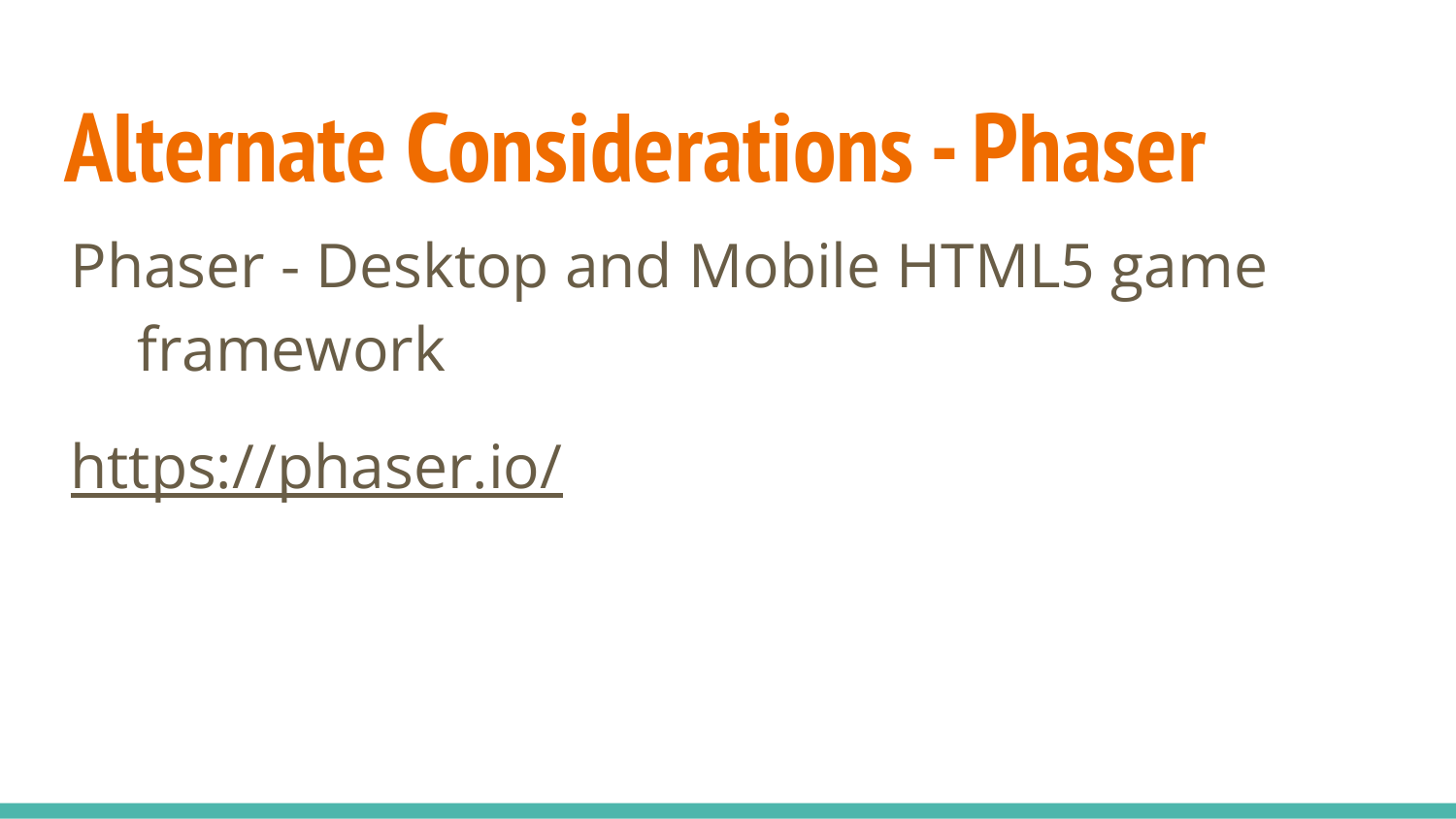

# Alternate Considerations - Phaser
Phaser - Desktop and Mobile HTML5 game framework
https://phaser.io/